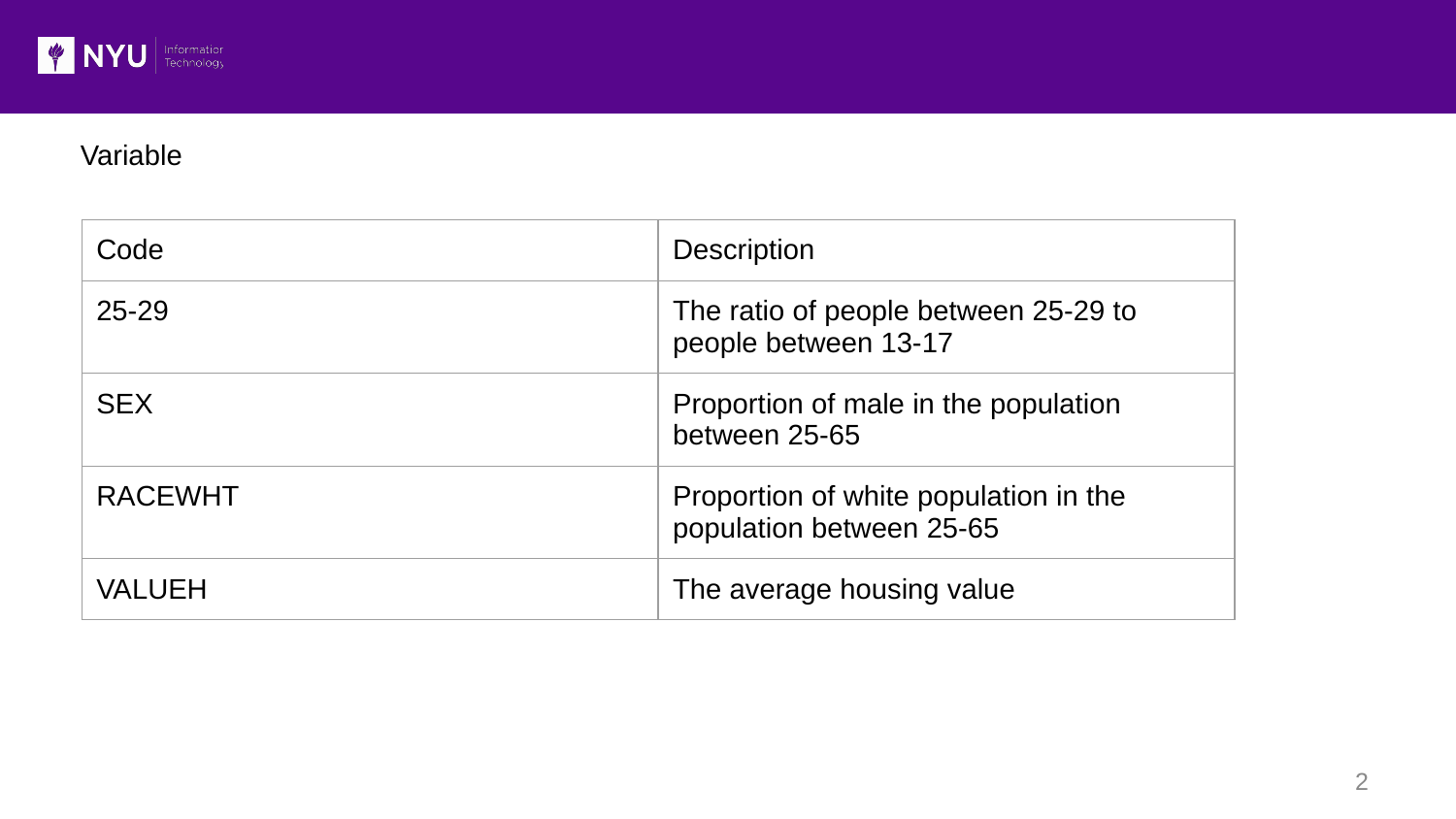

Variable

| Code | Description |
| --- | --- |
| 25-29 | The ratio of people between 25-29 to people between 13-17 |
| SEX | Proportion of male in the population between 25-65 |
| RACEWHT | Proportion of white population in the population between 25-65 |
| VALUEH | The average housing value |
2